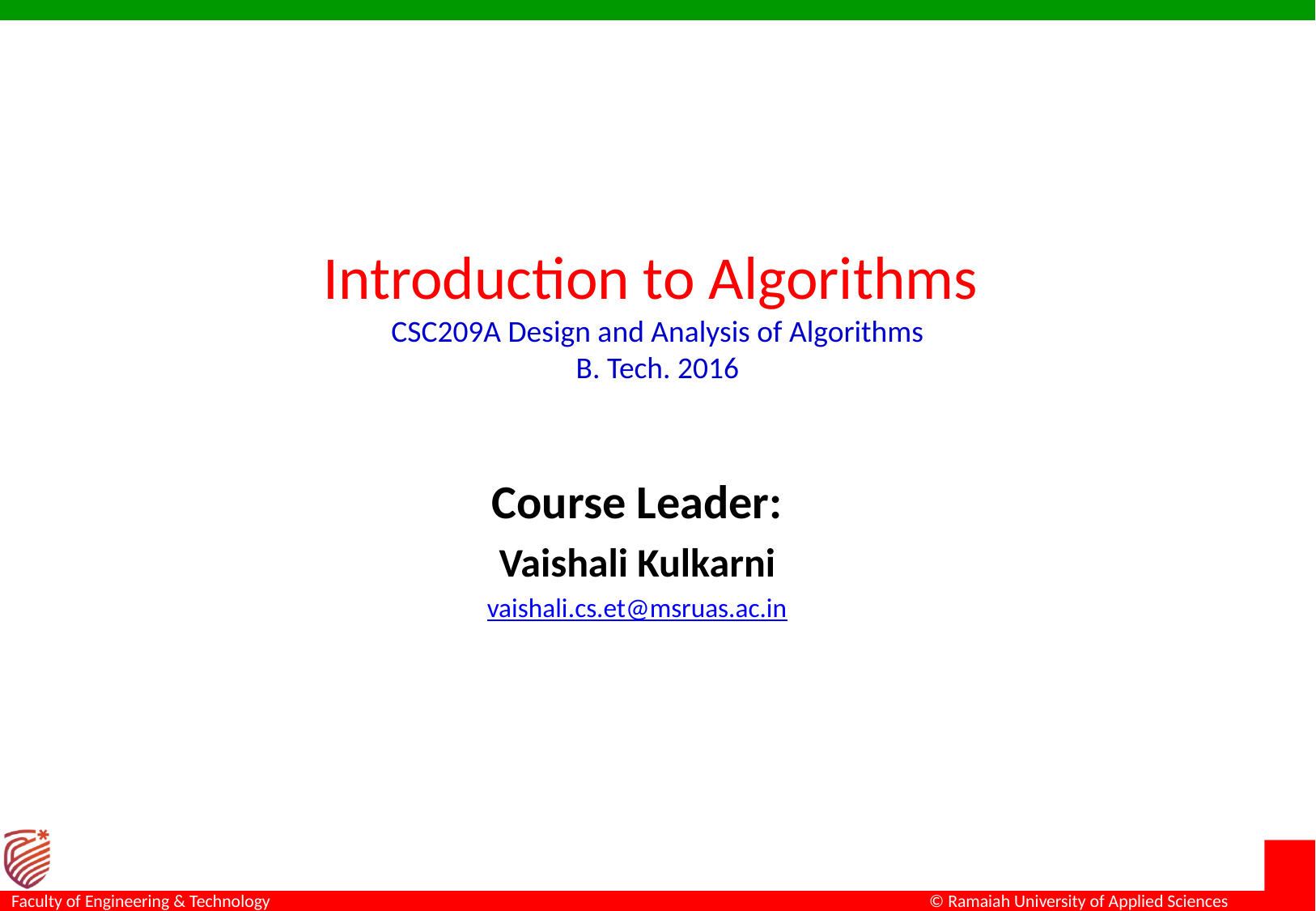

Introduction to Algorithms
CSC209A Design and Analysis of Algorithms
B. Tech. 2016

Course Leader:
Vaishali Kulkarni
vaishali.cs.et@msruas.ac.in